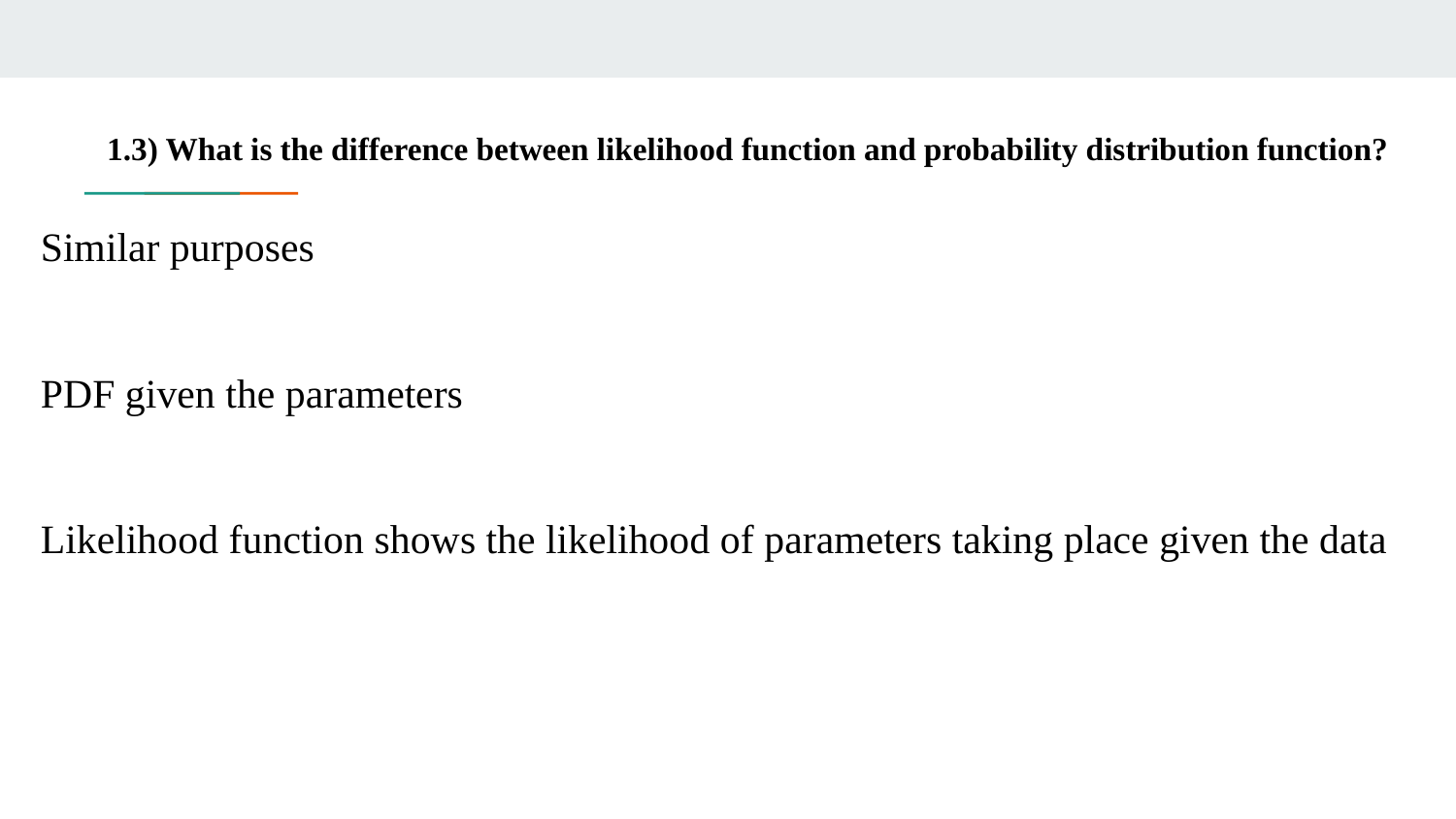

# 1.3) What is the difference between likelihood function and probability distribution function?
Similar purposes

PDF given the parameters

Likelihood function shows the likelihood of parameters taking place given the data